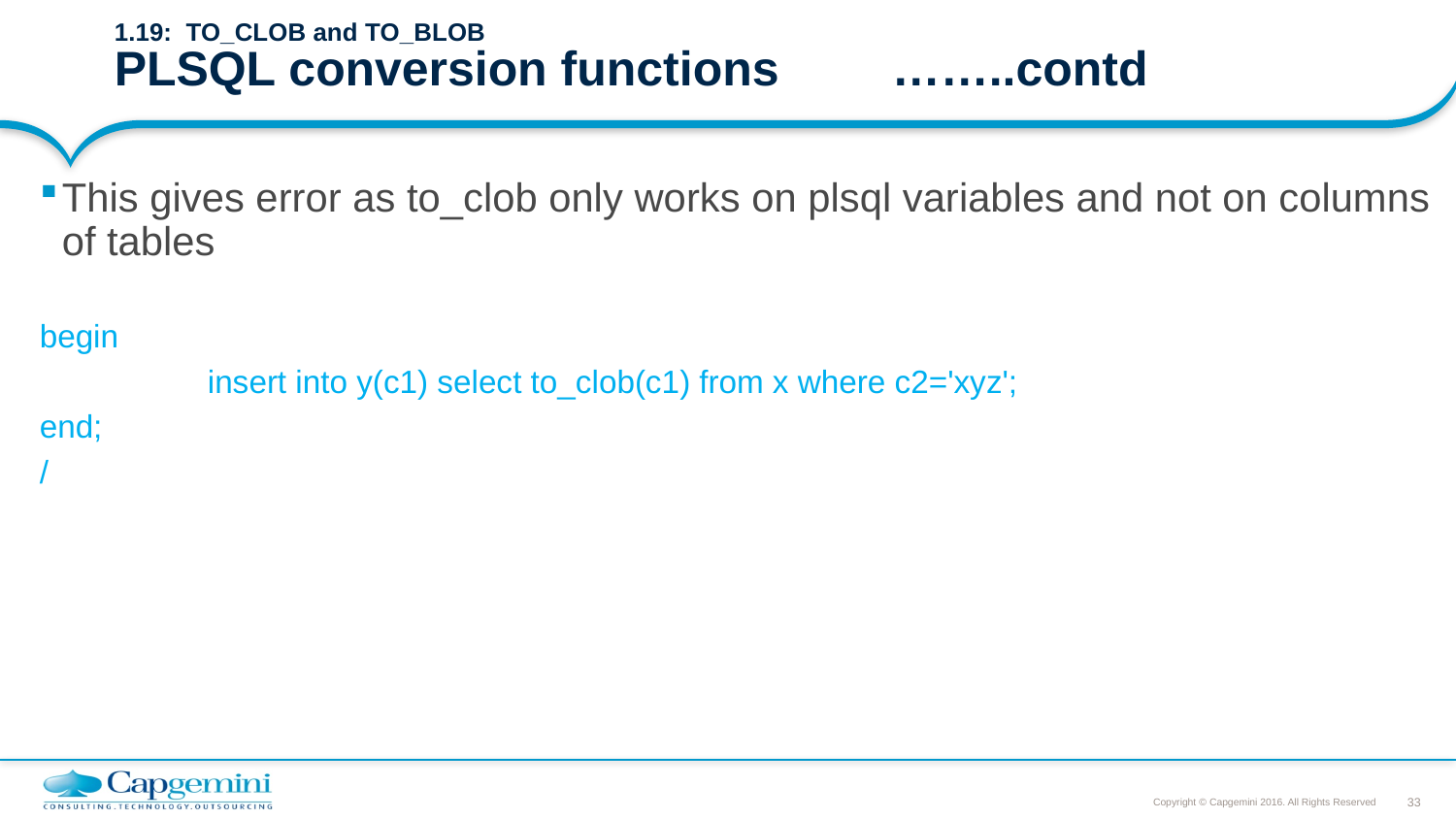

# 1.19:  TO_CLOB and TO_BLOB PLSQL conversion functions		……..contd

This gives error as to_clob only works on plsql variables and not on columns of tables

begin
		insert into y(c1) select to_clob(c1) from x where c2='xyz';
end;
/